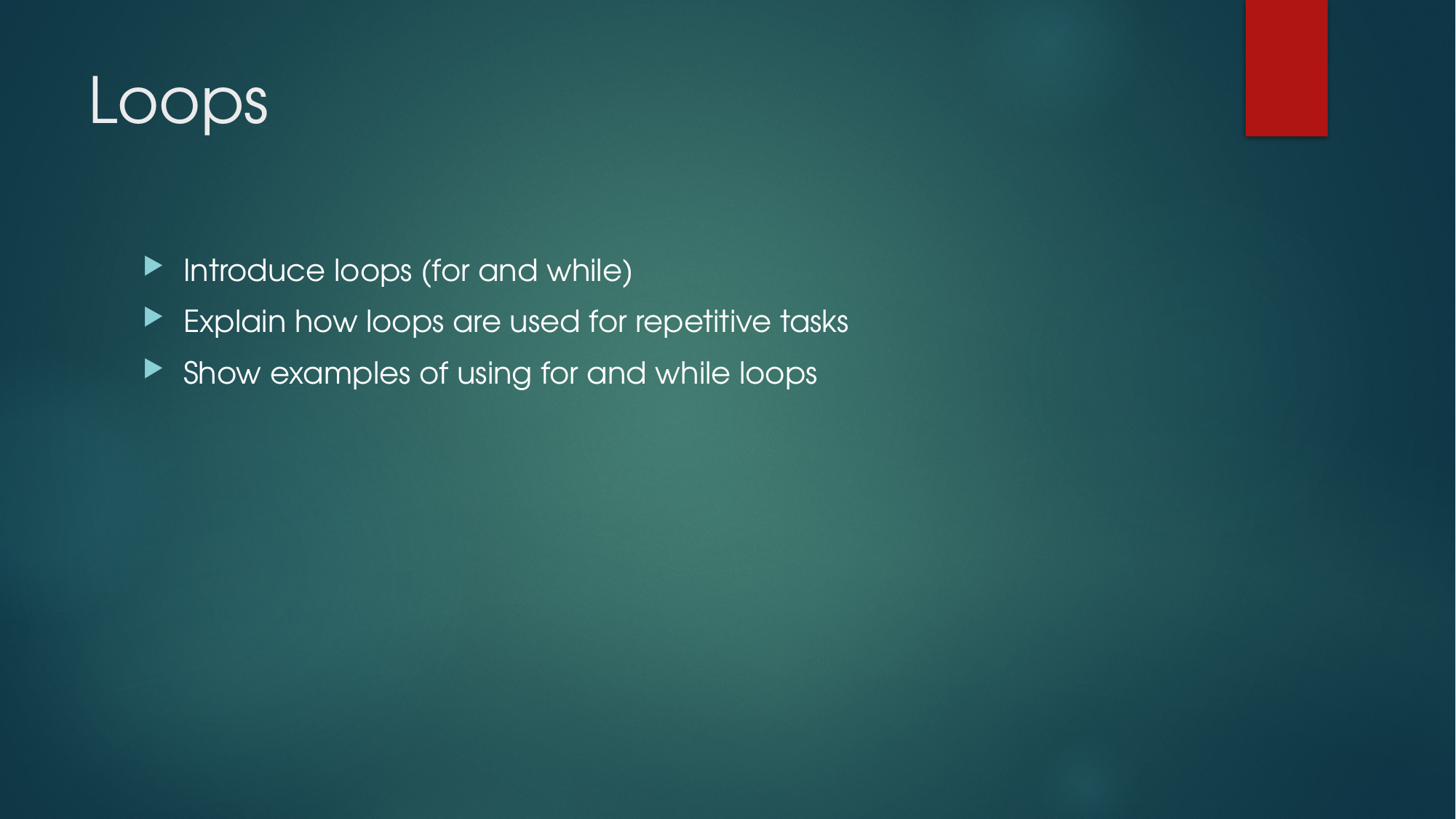

# Loops
Introduce loops (for and while)
Explain how loops are used for repetitive tasks
Show examples of using for and while loops